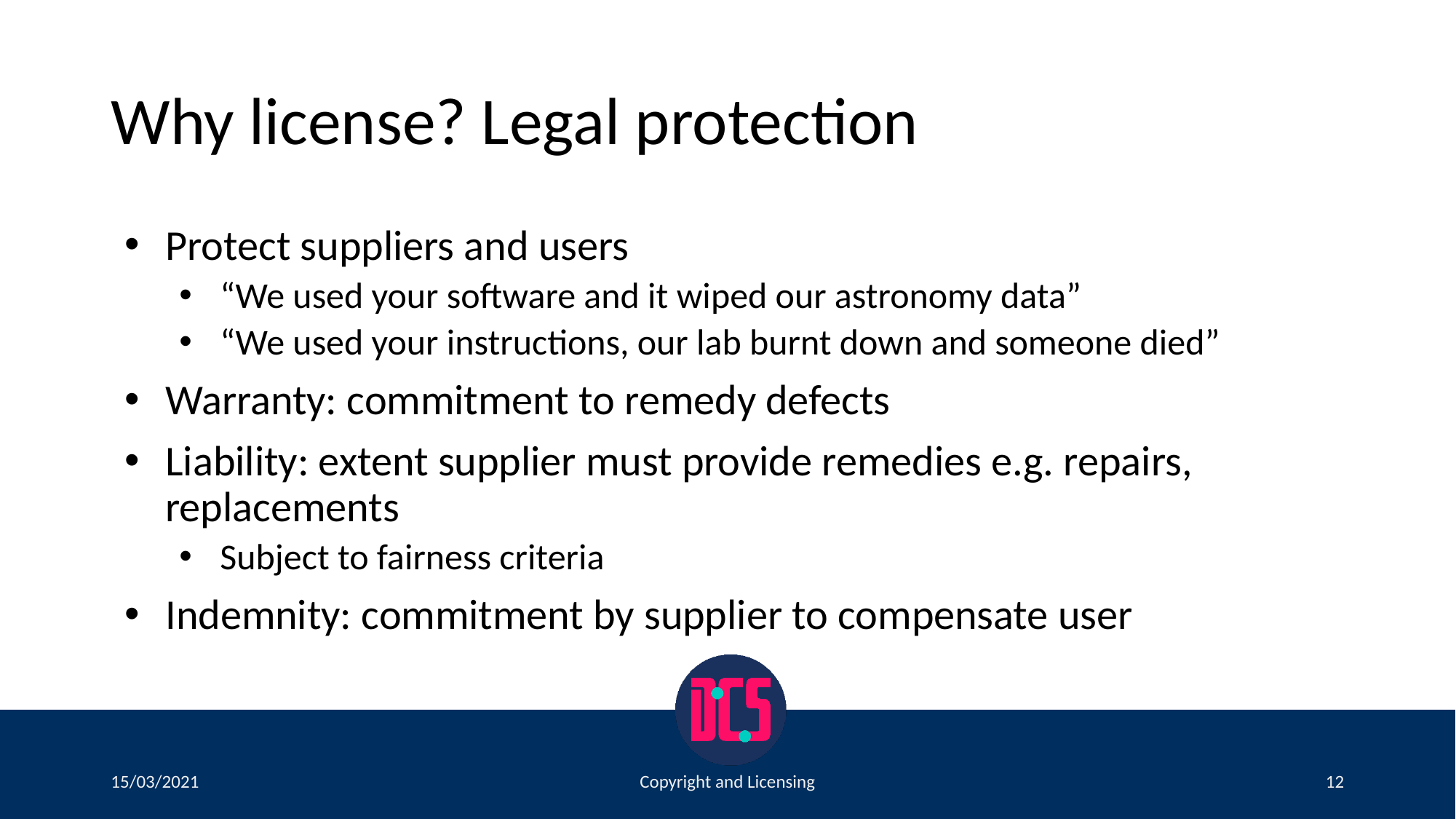

# Why license? Legal protection
Protect suppliers and users
“We used your software and it wiped our astronomy data”
“We used your instructions, our lab burnt down and someone died”
Warranty: commitment to remedy defects
Liability: extent supplier must provide remedies e.g. repairs, replacements
Subject to fairness criteria
Indemnity: commitment by supplier to compensate user
15/03/2021
Copyright and Licensing
12